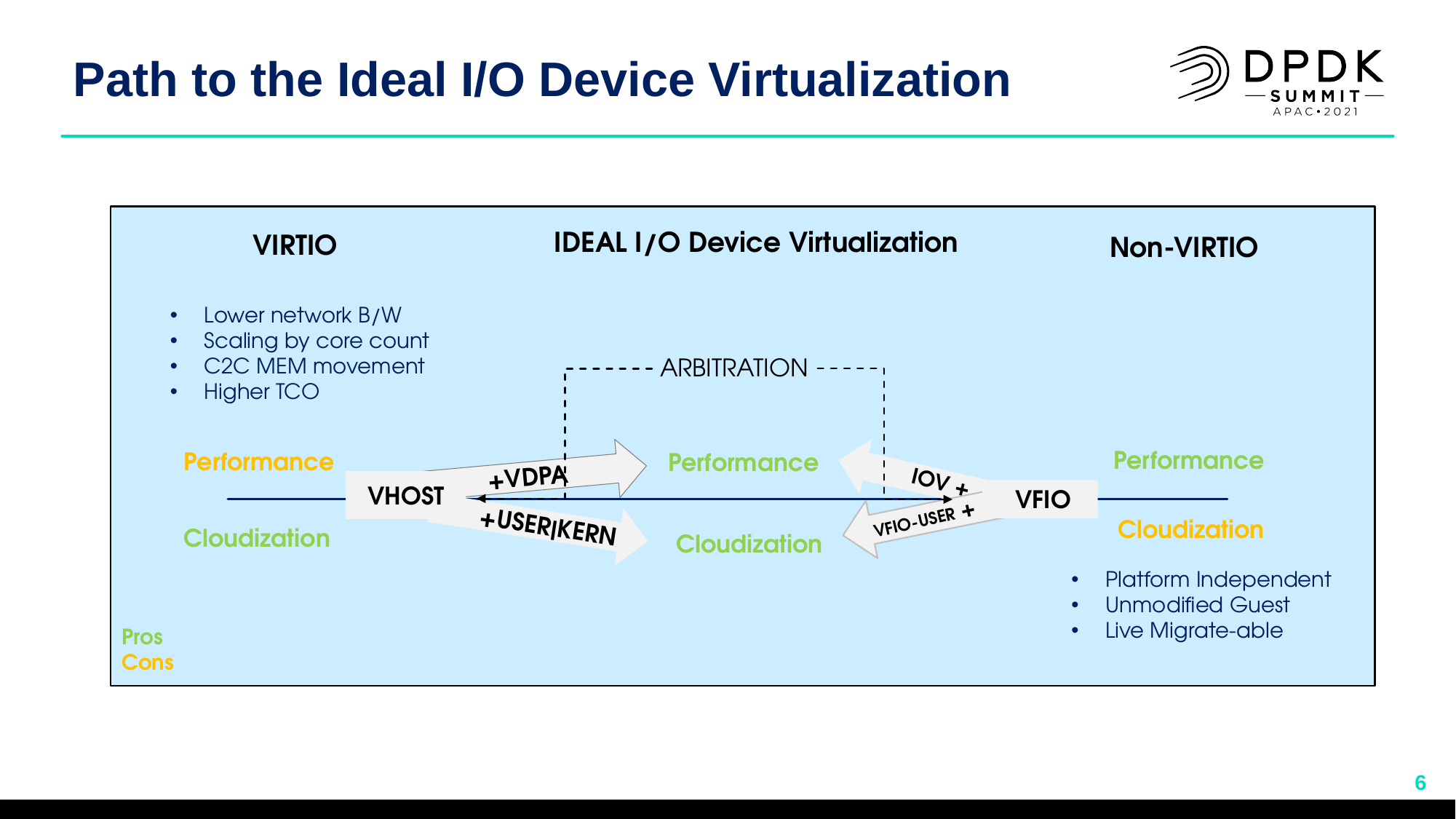

# Path to the Ideal I/O Device Virtualization

IDEAL I/O Device Virtualization

VIRTIO

Non-VIRTIO

Lower network B/W
Scaling by core count
C2C MEM movement
Higher TCO

ARBITRATION

Performance

Performance

Performance

+VDPA
VHOST
     +USER|KERN

IOV +
 VFIO

VFIO-USER +
Cloudization

Cloudization

Cloudization

Platform Independent
Unmodified Guest
Live Migrate-able

Pros
Cons